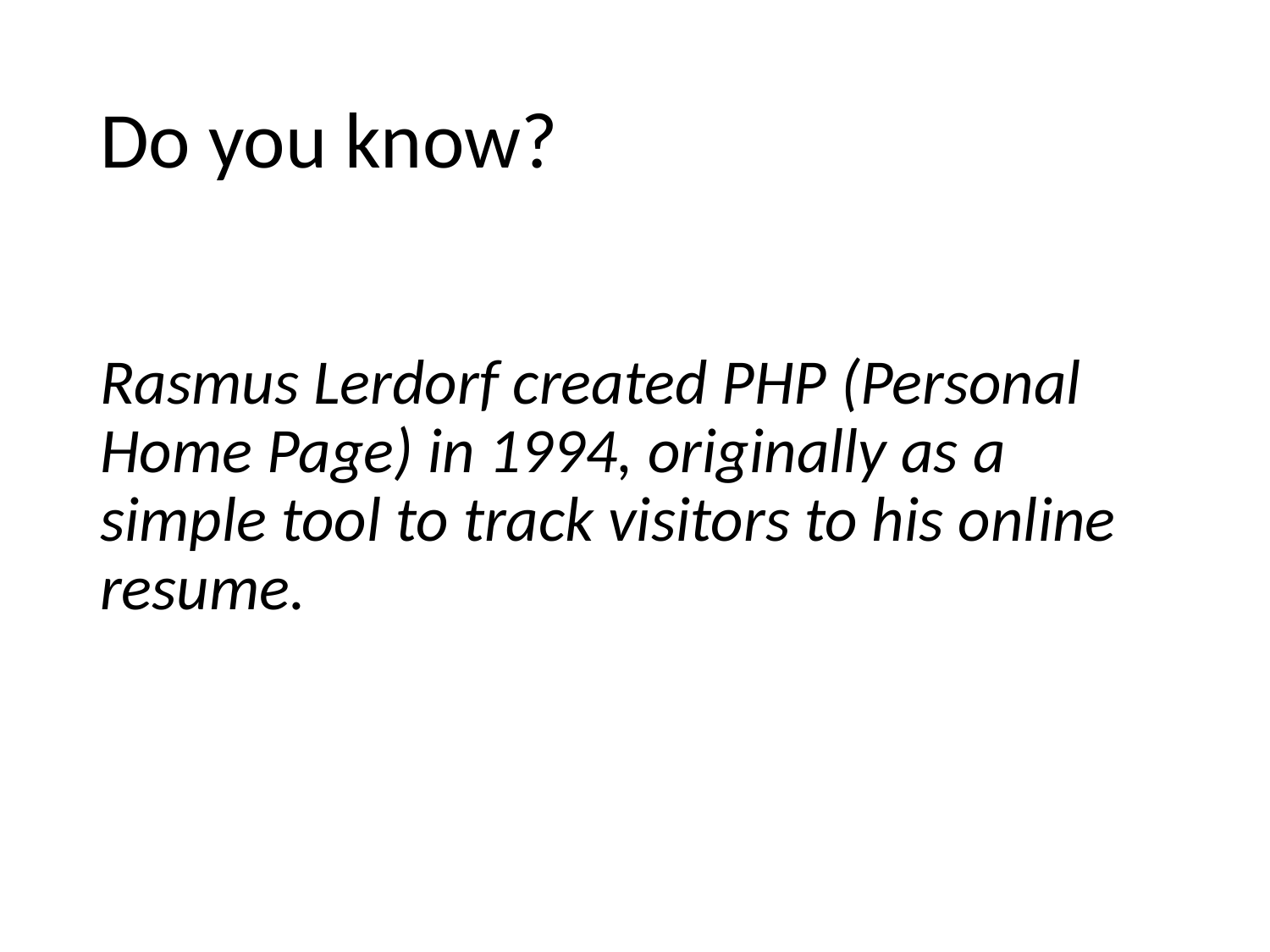

# Do you know?

Rasmus Lerdorf created PHP (Personal Home Page) in 1994, originally as a simple tool to track visitors to his online resume.